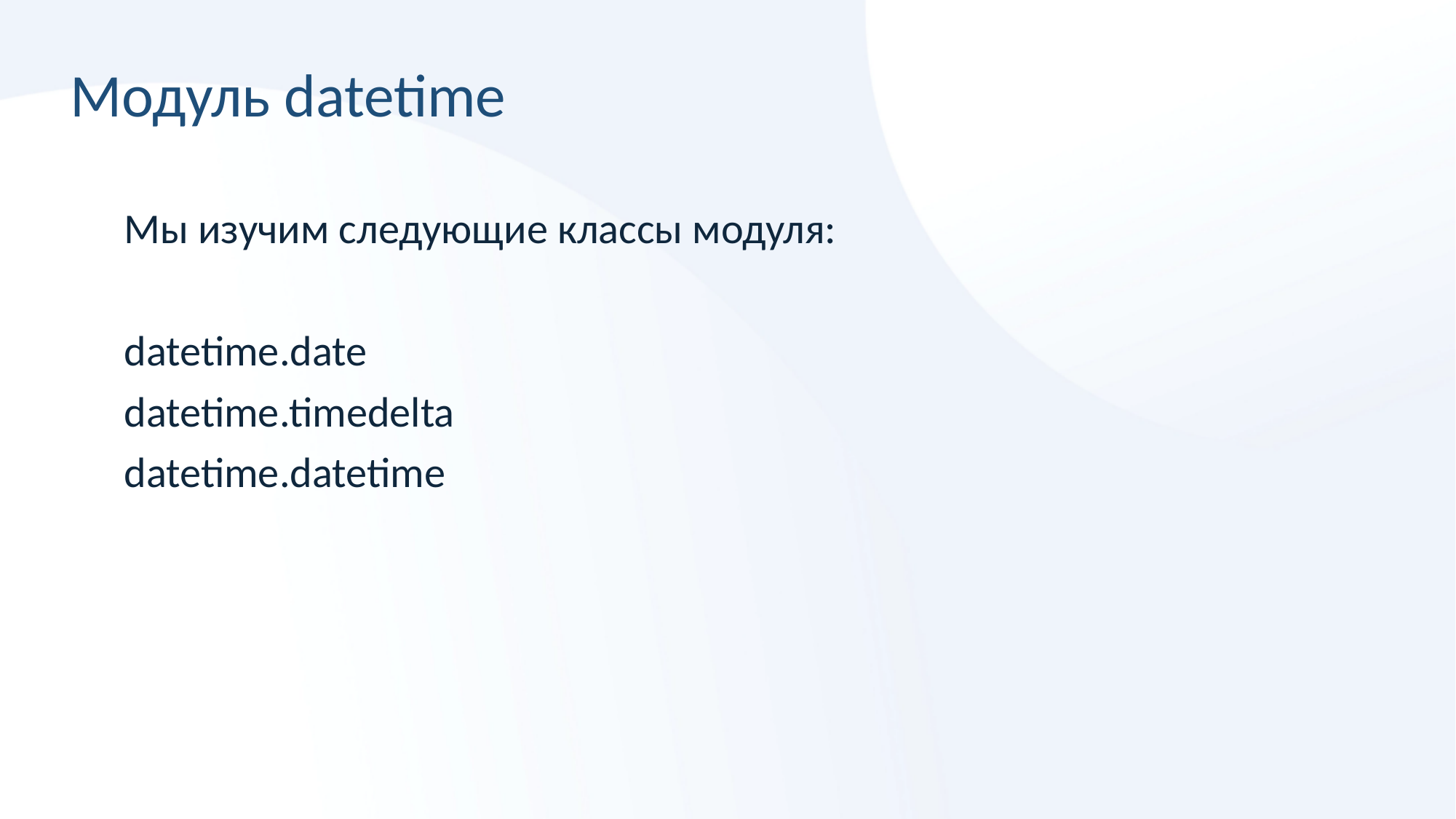

# Модуль datetime
Мы изучим следующие классы модуля:

datetime.date
datetime.timedelta
datetime.datetime